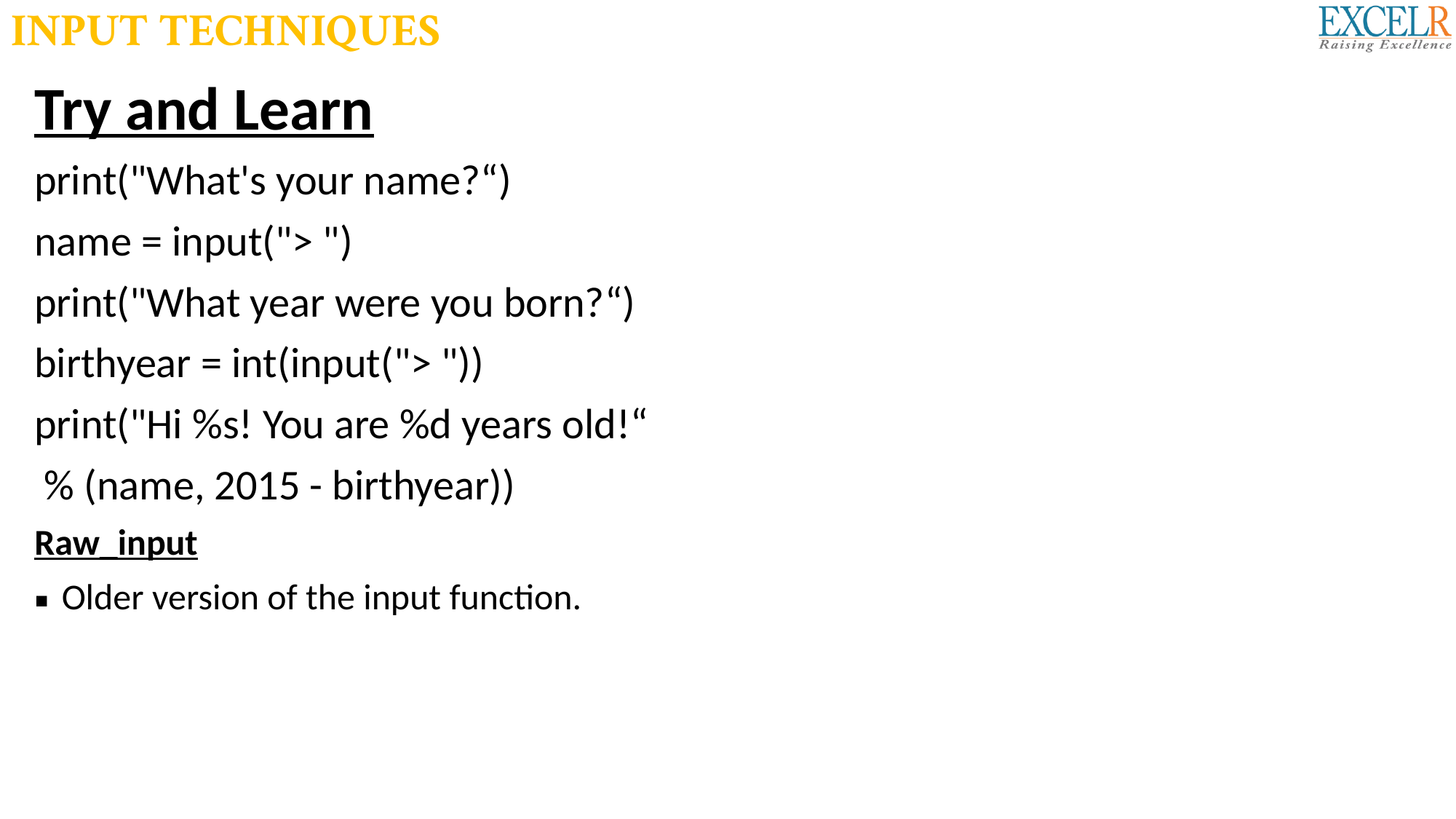

# INPUT TECHNIQUES
Try and Learn
print("What's your name?“)
name = input("> ")
print("What year were you born?“)
birthyear = int(input("> "))
print("Hi %s! You are %d years old!“
 % (name, 2015 - birthyear))
Raw_input
Older version of the input function.